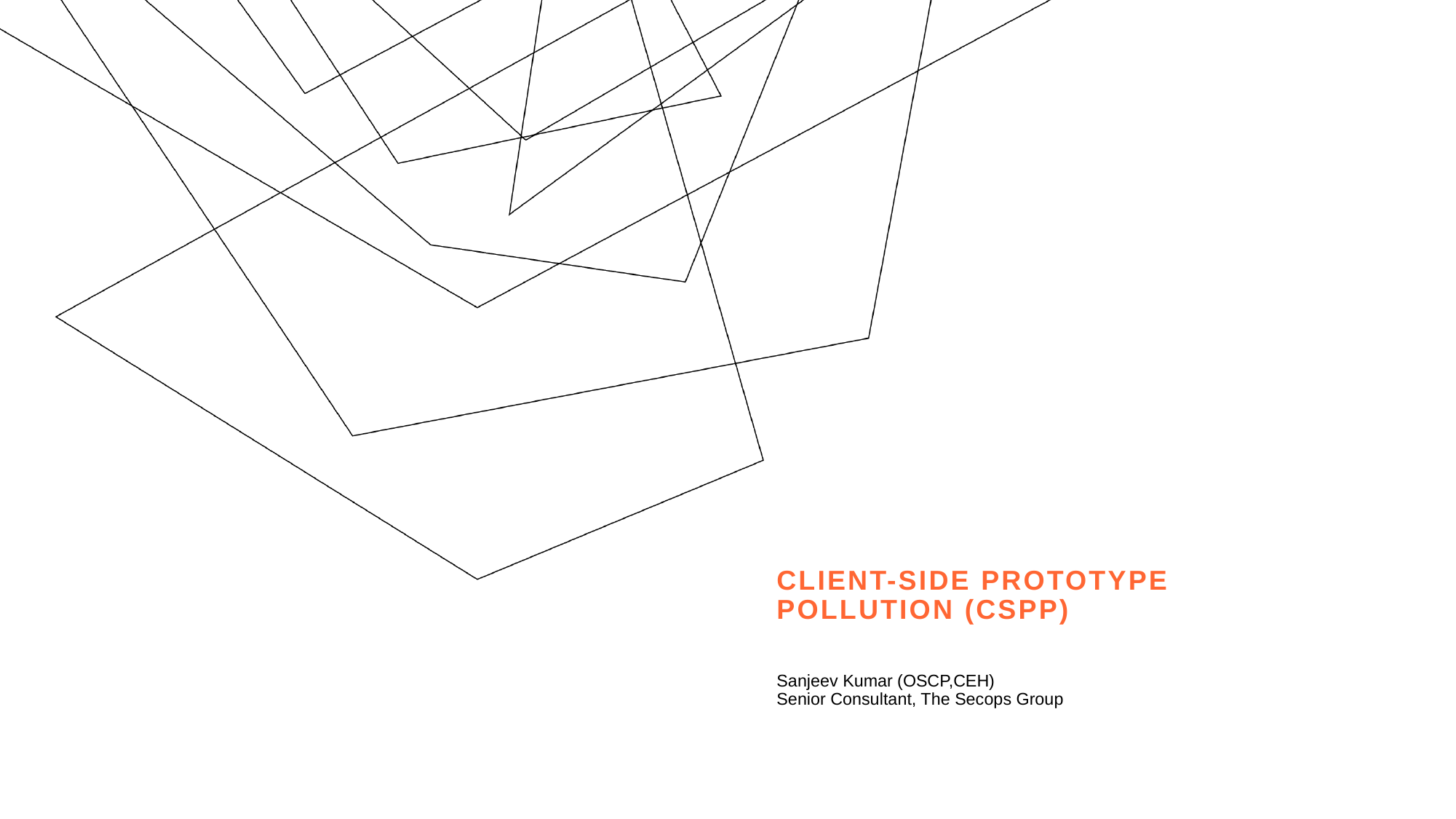

# Client-side prototype pollution (CSPP)
Sanjeev Kumar (OSCP,CEH)
Senior Consultant, The Secops Group